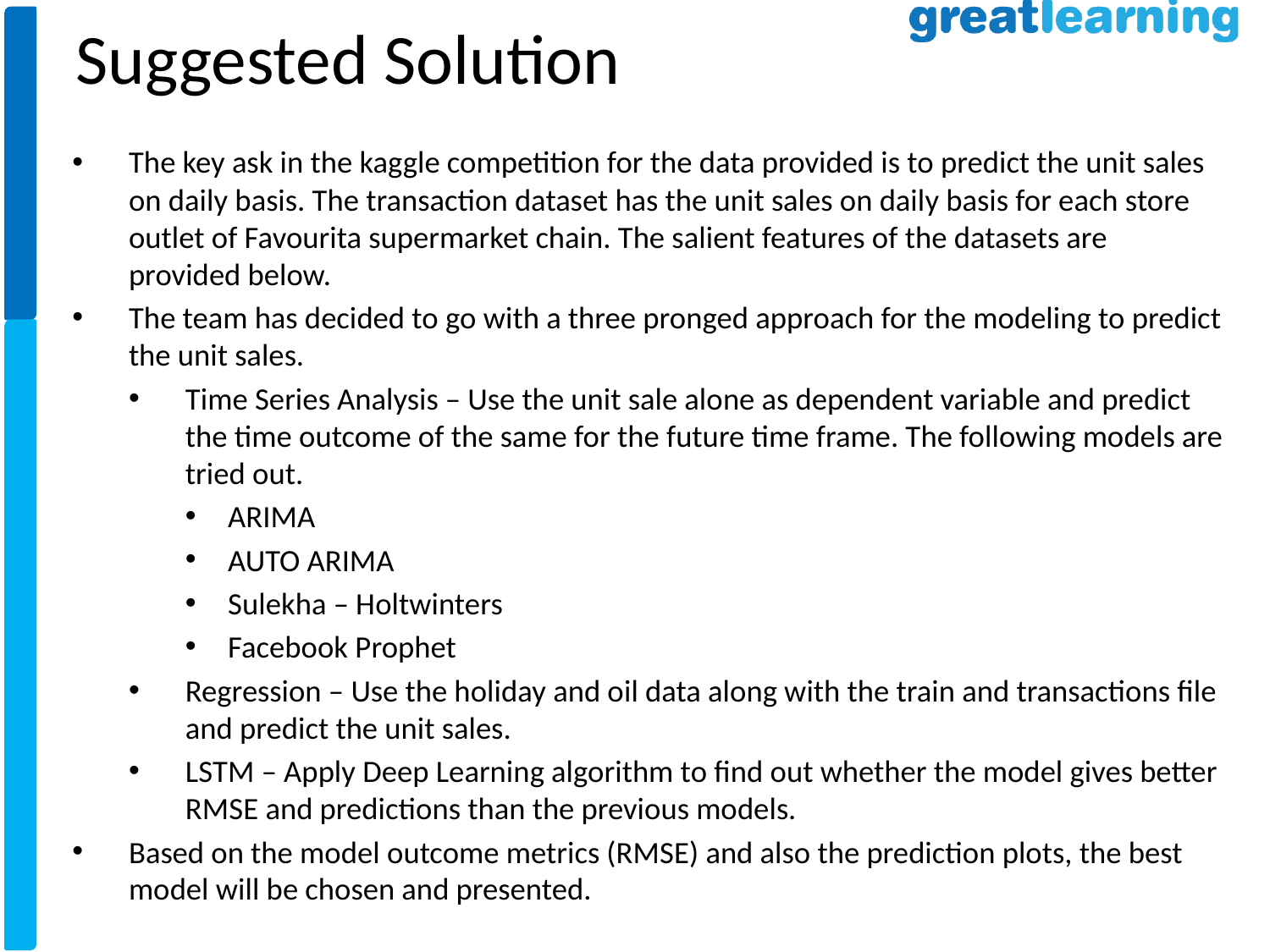

Suggested Solution

The key ask in the kaggle competition for the data provided is to predict the unit sales on daily basis. The transaction dataset has the unit sales on daily basis for each store outlet of Favourita supermarket chain. The salient features of the datasets are provided below.
The team has decided to go with a three pronged approach for the modeling to predict the unit sales.
Time Series Analysis – Use the unit sale alone as dependent variable and predict the time outcome of the same for the future time frame. The following models are tried out.
ARIMA
AUTO ARIMA
Sulekha – Holtwinters
Facebook Prophet
Regression – Use the holiday and oil data along with the train and transactions file and predict the unit sales.
LSTM – Apply Deep Learning algorithm to find out whether the model gives better RMSE and predictions than the previous models.
Based on the model outcome metrics (RMSE) and also the prediction plots, the best model will be chosen and presented.